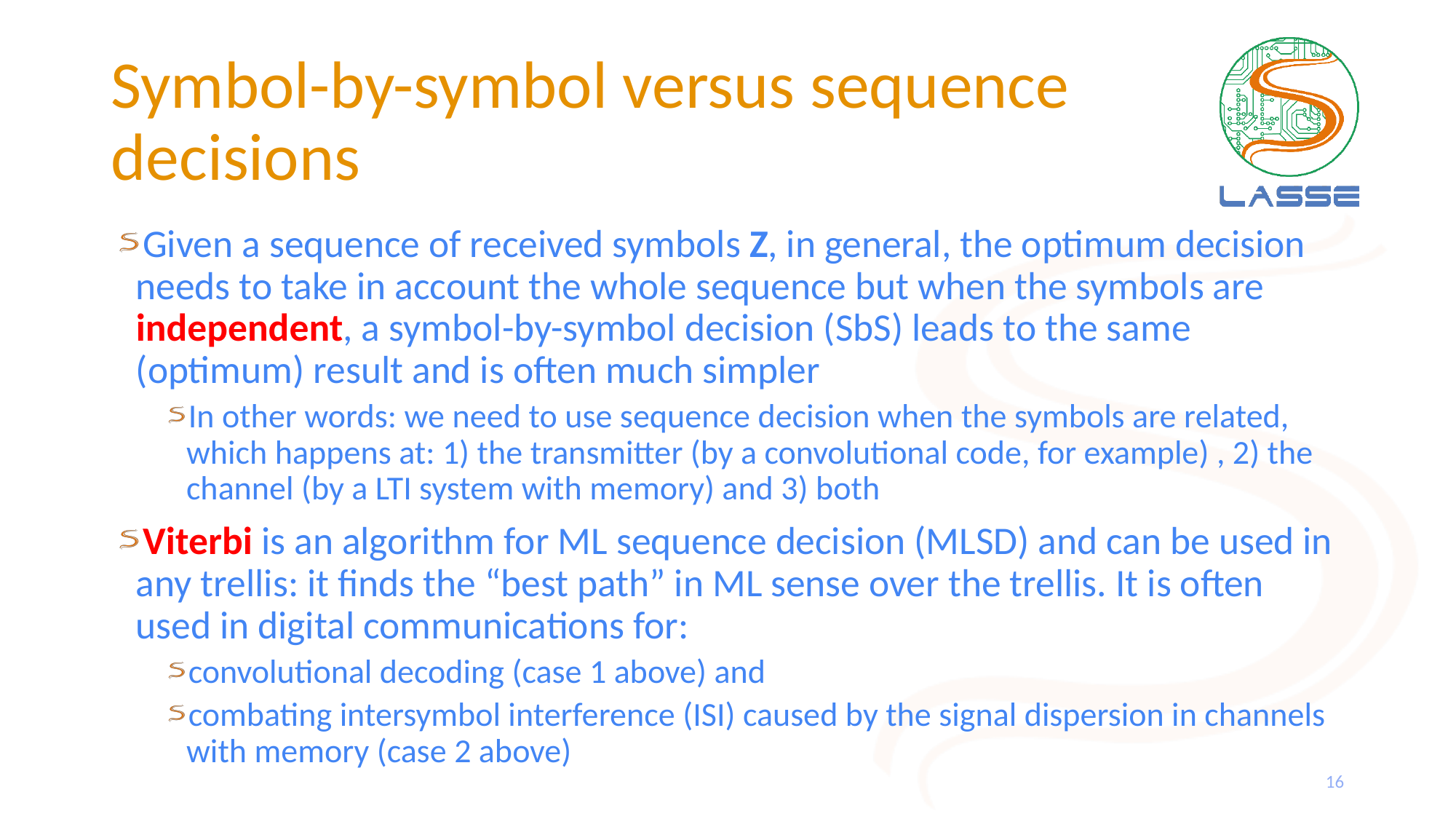

# Symbol-by-symbol versus sequence decisions
Given a sequence of received symbols Z, in general, the optimum decision needs to take in account the whole sequence but when the symbols are independent, a symbol-by-symbol decision (SbS) leads to the same (optimum) result and is often much simpler
In other words: we need to use sequence decision when the symbols are related, which happens at: 1) the transmitter (by a convolutional code, for example) , 2) the channel (by a LTI system with memory) and 3) both
Viterbi is an algorithm for ML sequence decision (MLSD) and can be used in any trellis: it finds the “best path” in ML sense over the trellis. It is often used in digital communications for:
convolutional decoding (case 1 above) and
combating intersymbol interference (ISI) caused by the signal dispersion in channels with memory (case 2 above)
16